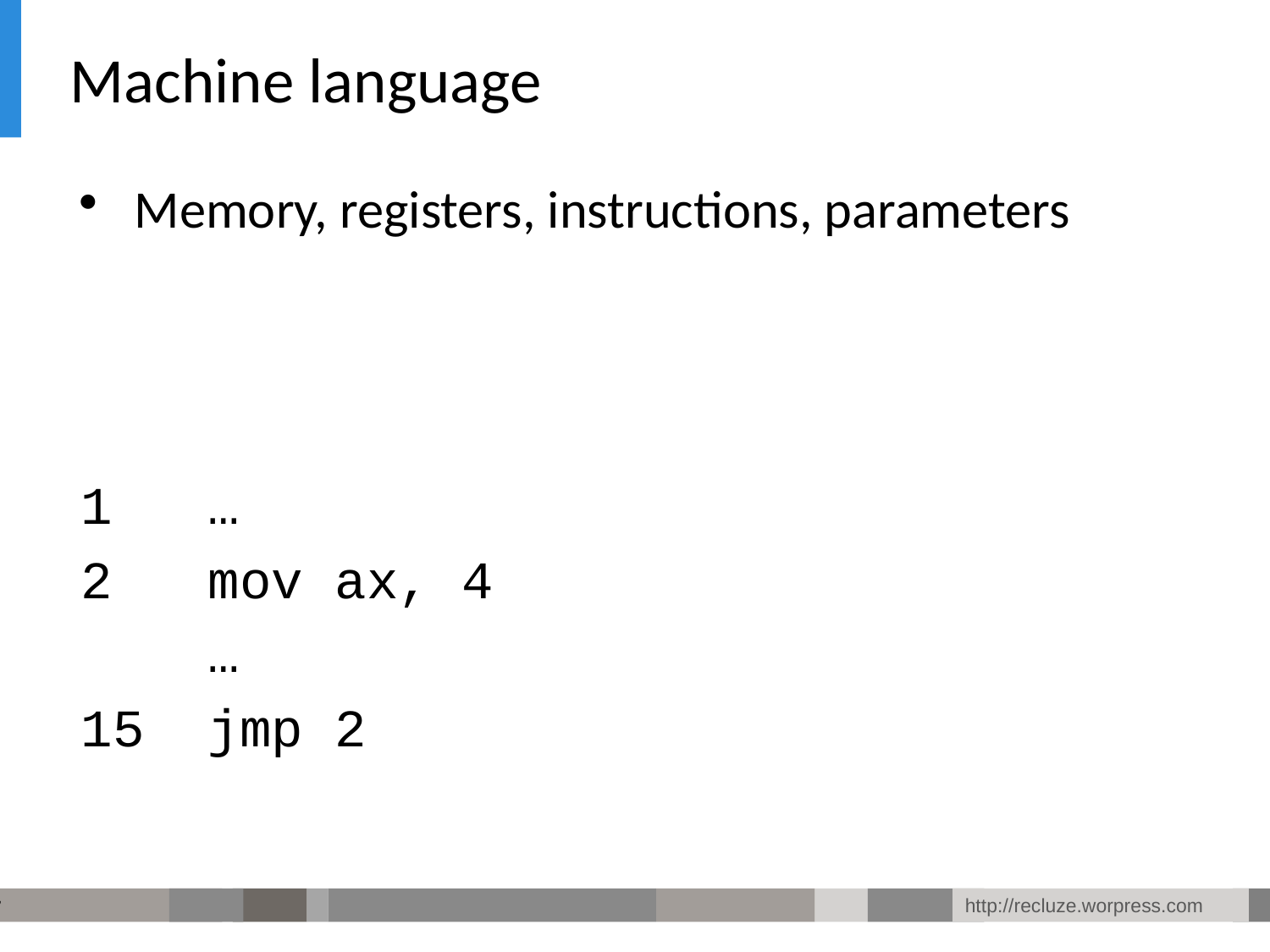

# Machine language
Memory, registers, instructions, parameters

1   …
2   mov ax, 4
    …
15  jmp 2